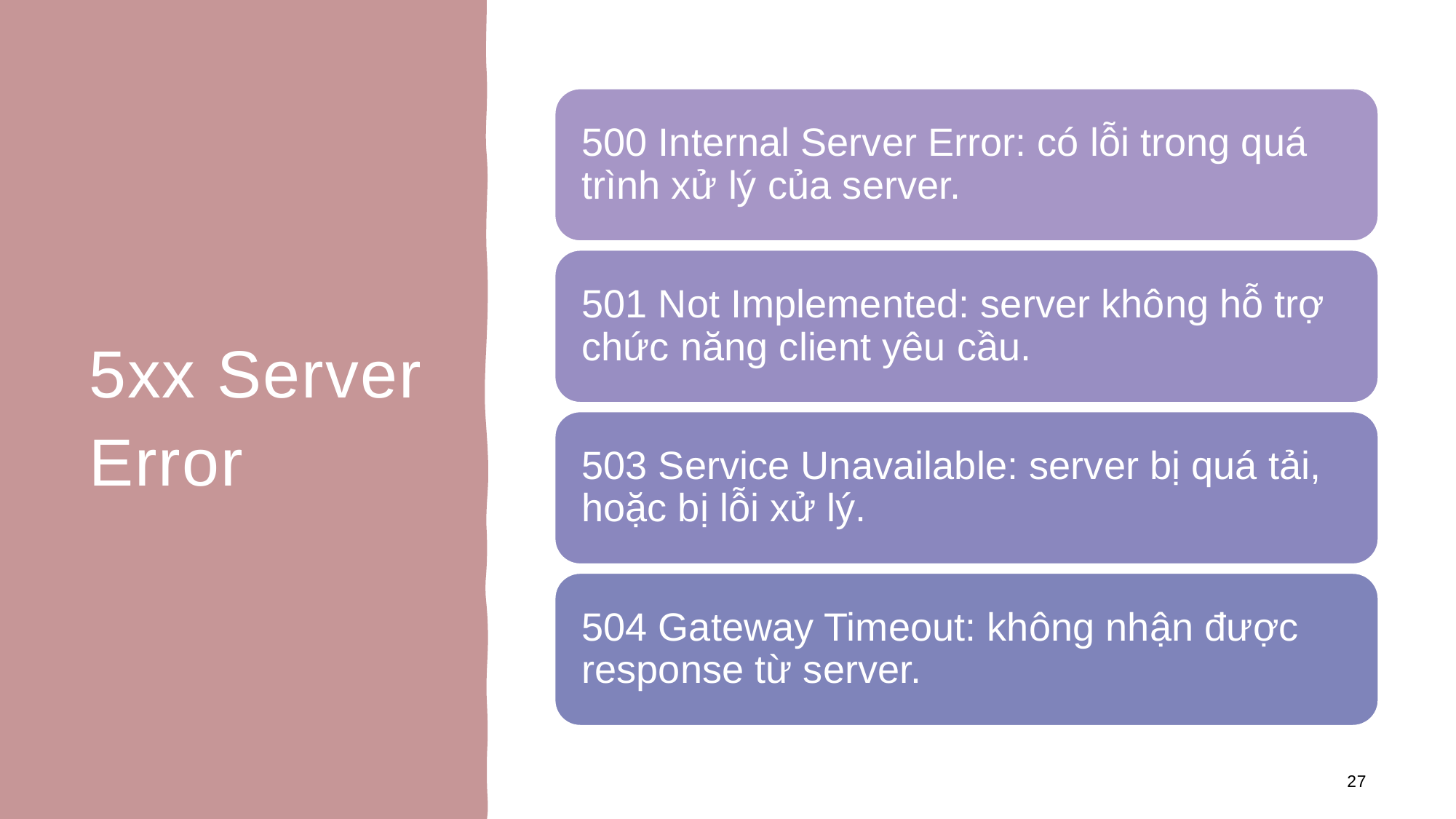

500 Internal Server Error: có lỗi trong quá trình xử lý của server.
501 Not Implemented: server không hỗ trợ chức năng client yêu cầu.
503 Service Unavailable: server bị quá tải, hoặc bị lỗi xử lý.
504 Gateway Timeout: không nhận được response từ server.
# 5xx Server Error
27